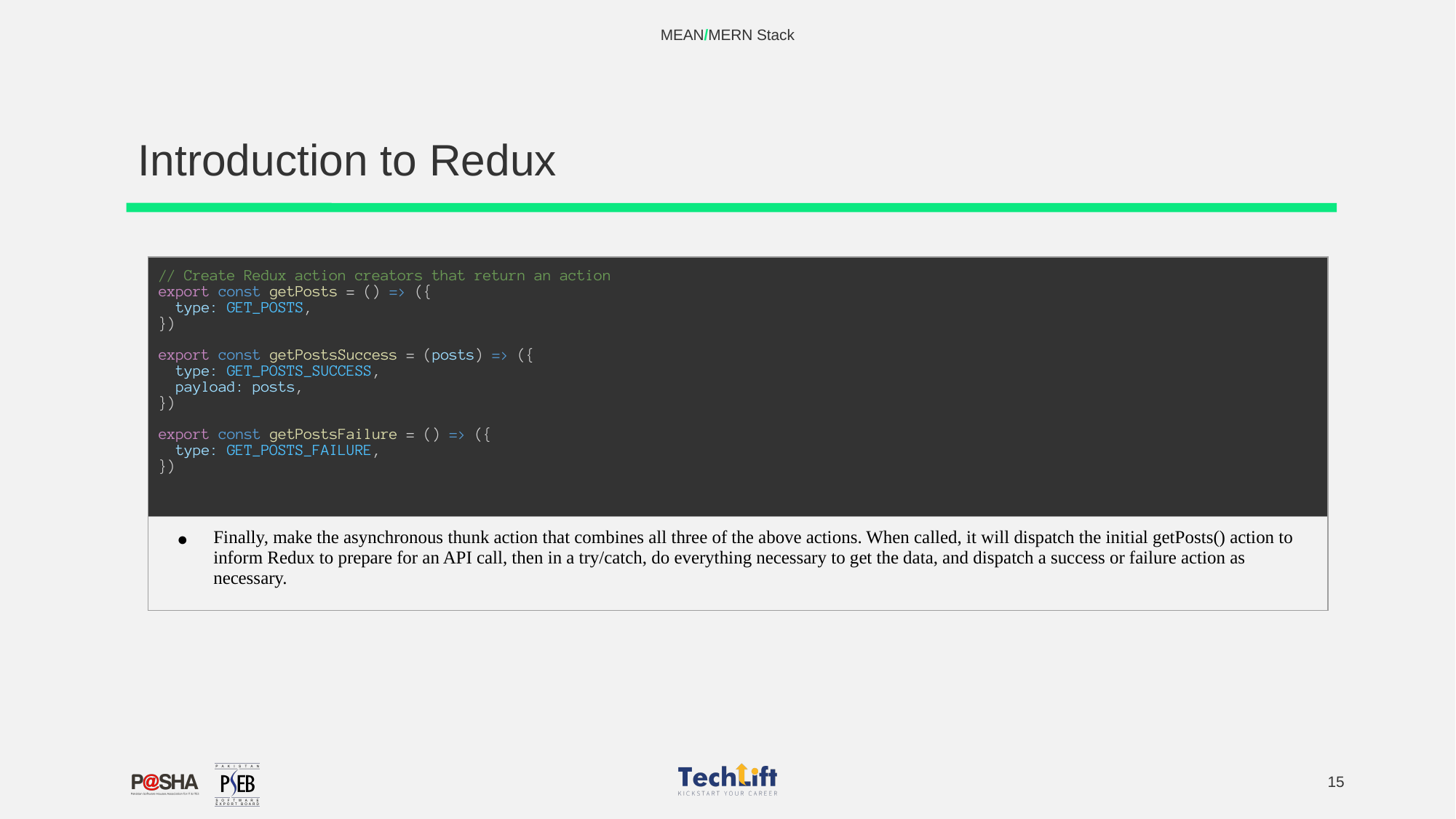

MEAN/MERN Stack
# Introduction to Redux
| // Create Redux action creators that return an action export const getPosts = () => ({   type: GET\_POSTS, }) export const getPostsSuccess = (posts) => ({   type: GET\_POSTS\_SUCCESS,   payload: posts, }) export const getPostsFailure = () => ({   type: GET\_POSTS\_FAILURE, }) |
| --- |
| Finally, make the asynchronous thunk action that combines all three of the above actions. When called, it will dispatch the initial getPosts() action to inform Redux to prepare for an API call, then in a try/catch, do everything necessary to get the data, and dispatch a success or failure action as necessary. |
15